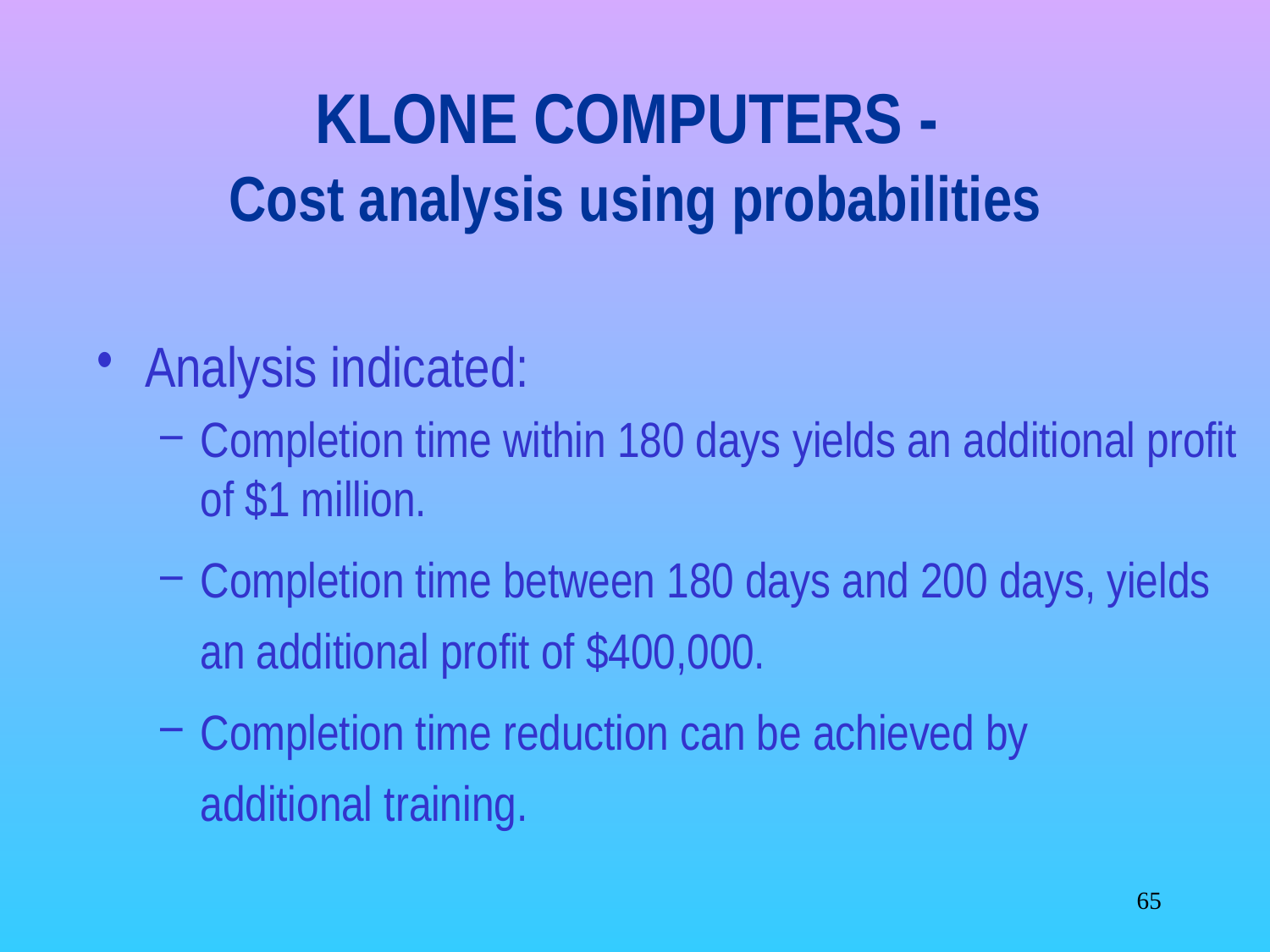

# KLONE COMPUTERS - Cost analysis using probabilities

Analysis indicated:
Completion time within 180 days yields an additional profit of $1 million.
Completion time between 180 days and 200 days, yields an additional profit of $400,000.
Completion time reduction can be achieved by
additional training.
65